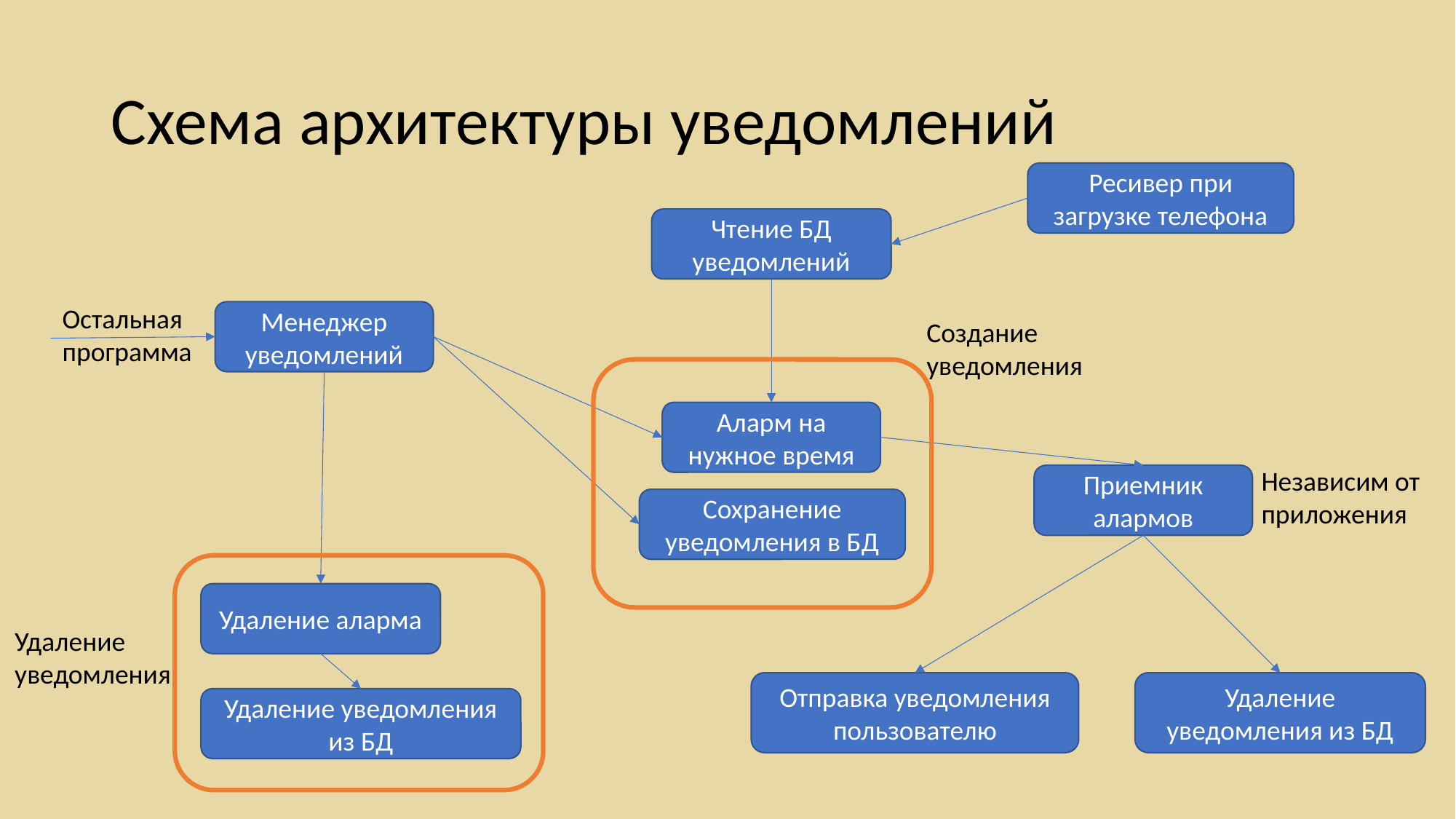

# Схема архитектуры уведомлений
Ресивер при загрузке телефона
Чтение БД уведомлений
Остальная
программа
Менеджер уведомлений
Создание
уведомления

Аларм на нужное время
Независим от
приложения
Приемник алармов
Сохранение уведомления в БД

Удаление аларма
Удаление
уведомления
Отправка уведомления пользователю
Удаление уведомления из БД
Удаление уведомления из БД